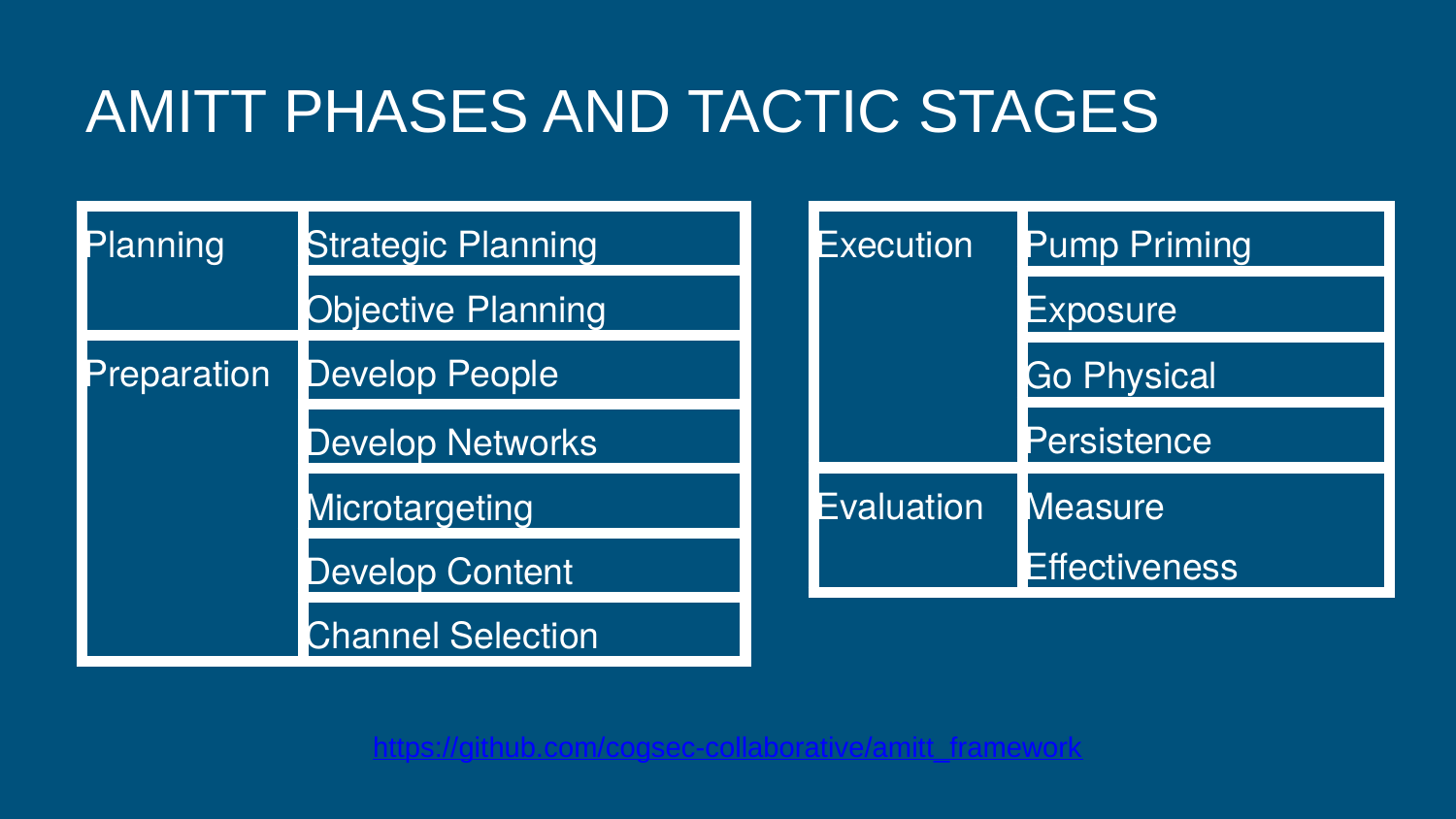

# AMITT PHASES AND TACTIC STAGES
| Planning | Strategic Planning |
| --- | --- |
|  | Objective Planning |
| Preparation | Develop People |
|  | Develop Networks |
|  | Microtargeting |
|  | Develop Content |
|  | Channel Selection |
| Execution | Pump Priming |
| --- | --- |
|  | Exposure |
|  | Go Physical |
|  | Persistence |
| Evaluation | Measure Effectiveness |
https://github.com/cogsec-collaborative/amitt_framework